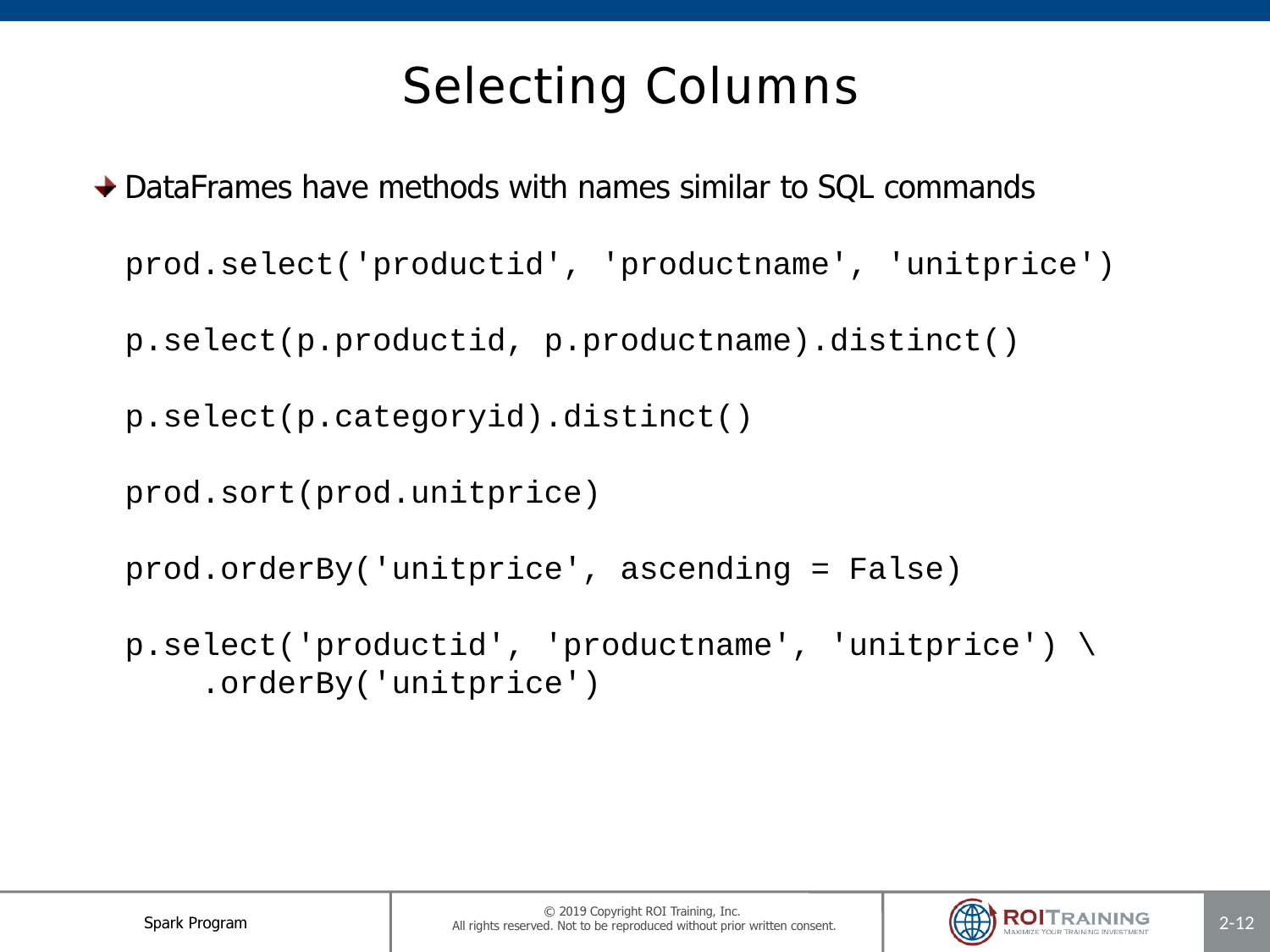

# Selecting Columns
DataFrames have methods with names similar to SQL commands

prod.select('productid', 'productname', 'unitprice')
p.select(p.productid, p.productname).distinct()
p.select(p.categoryid).distinct()
prod.sort(prod.unitprice)
prod.orderBy('unitprice', ascending = False)

p.select('productid', 'productname', 'unitprice') \
    .orderBy('unitprice')